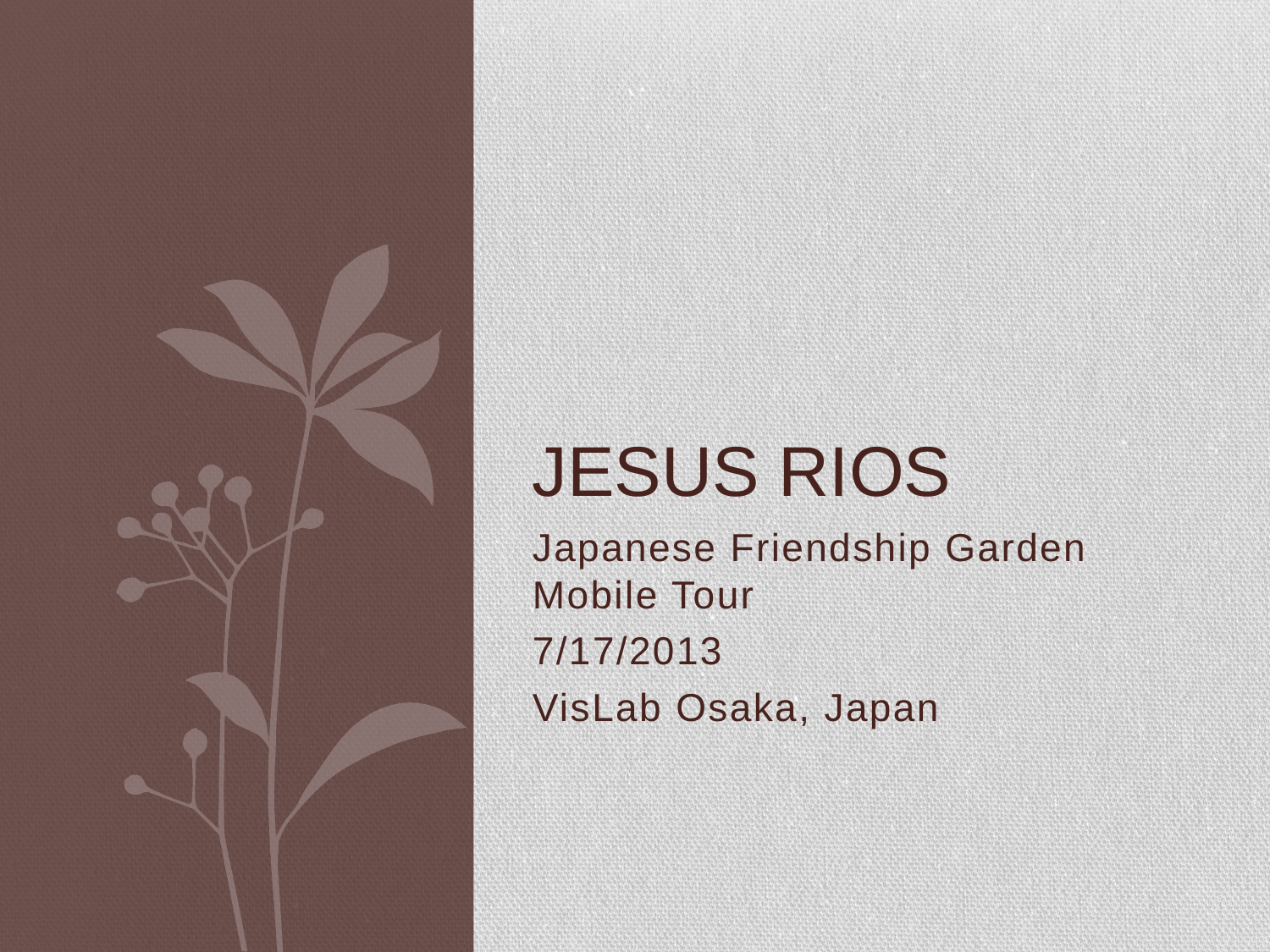

# Jesus Rios
Japanese Friendship Garden Mobile Tour
7/17/2013
VisLab Osaka, Japan